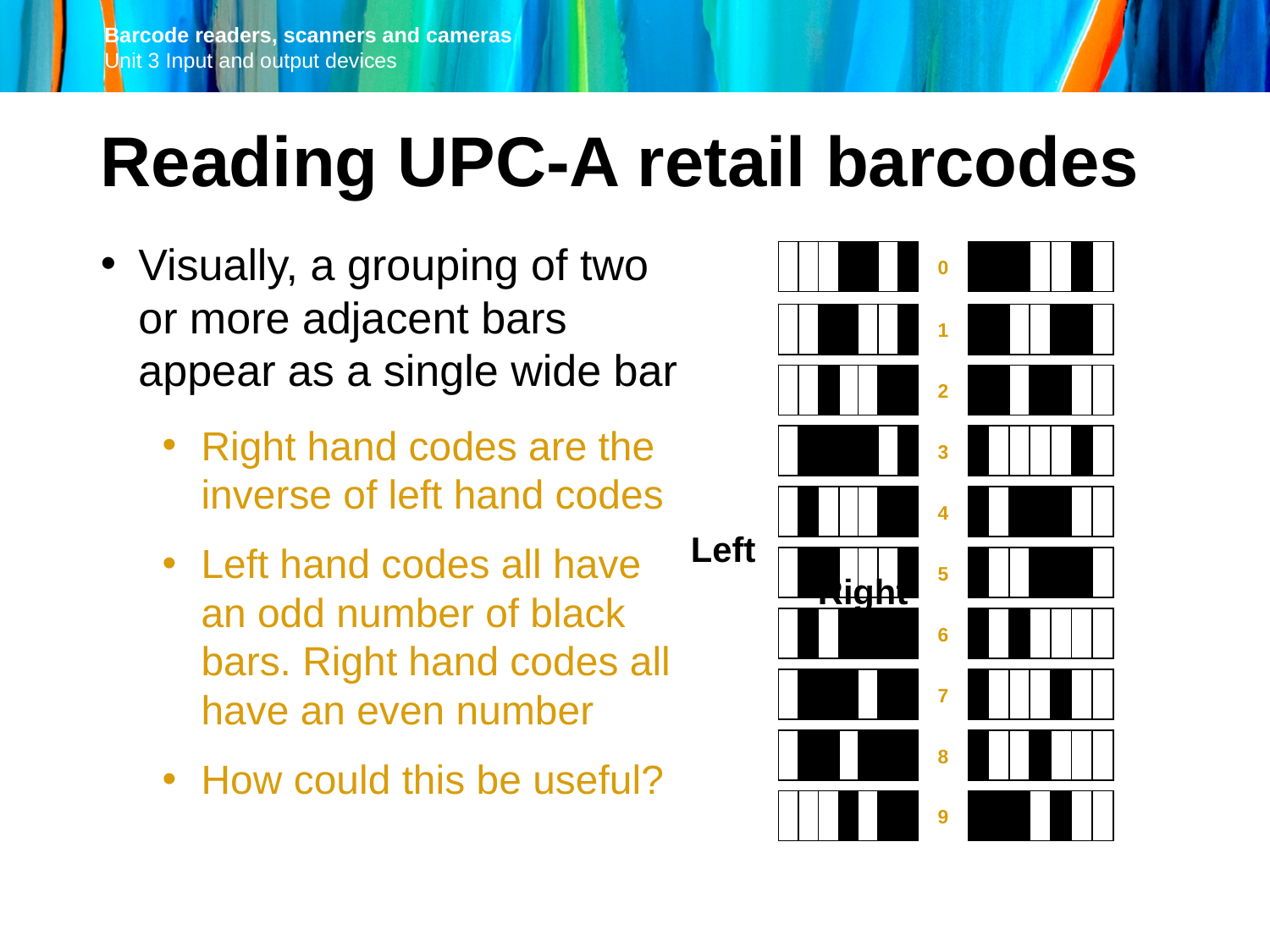

Reading UPC-A retail barcodes
Visually, a grouping of two or more adjacent bars appear as a single wide bar
Right hand codes are the inverse of left hand codes
Left hand codes all have an odd number of black bars. Right hand codes all have an even number
How could this be useful?
|  |  |  |  |  |  |  | 0 |  |  |  |  |  |  |  |
| --- | --- | --- | --- | --- | --- | --- | --- | --- | --- | --- | --- | --- | --- | --- |
|  |  |  |  |  |  |  |  |  |  |  |  |  |  |  |
|  |  |  |  |  |  |  | 1 |  |  |  |  |  |  |  |
|  |  |  |  |  |  |  |  |  |  |  |  |  |  |  |
|  |  |  |  |  |  |  | 2 |  |  |  |  |  |  |  |
|  |  |  |  |  |  |  |  |  |  |  |  |  |  |  |
|  |  |  |  |  |  |  | 3 |  |  |  |  |  |  |  |
|  |  |  |  |  |  |  |  |  |  |  |  |  |  |  |
|  |  |  |  |  |  |  | 4 |  |  |  |  |  |  |  |
|  |  |  |  |  |  |  |  |  |  |  |  |  |  |  |
|  |  |  |  |  |  |  | 5 |  |  |  |  |  |  |  |
|  |  |  |  |  |  |  |  |  |  |  |  |  |  |  |
|  |  |  |  |  |  |  | 6 |  |  |  |  |  |  |  |
|  |  |  |  |  |  |  |  |  |  |  |  |  |  |  |
|  |  |  |  |  |  |  | 7 |  |  |  |  |  |  |  |
|  |  |  |  |  |  |  |  |  |  |  |  |  |  |  |
|  |  |  |  |  |  |  | 8 |  |  |  | 0 |  |  |  |
|  |  |  |  |  |  |  |  |  |  |  |  |  |  |  |
|  |  |  |  |  |  |  | 9 |  |  |  |  |  |  |  |
Left	         				Right